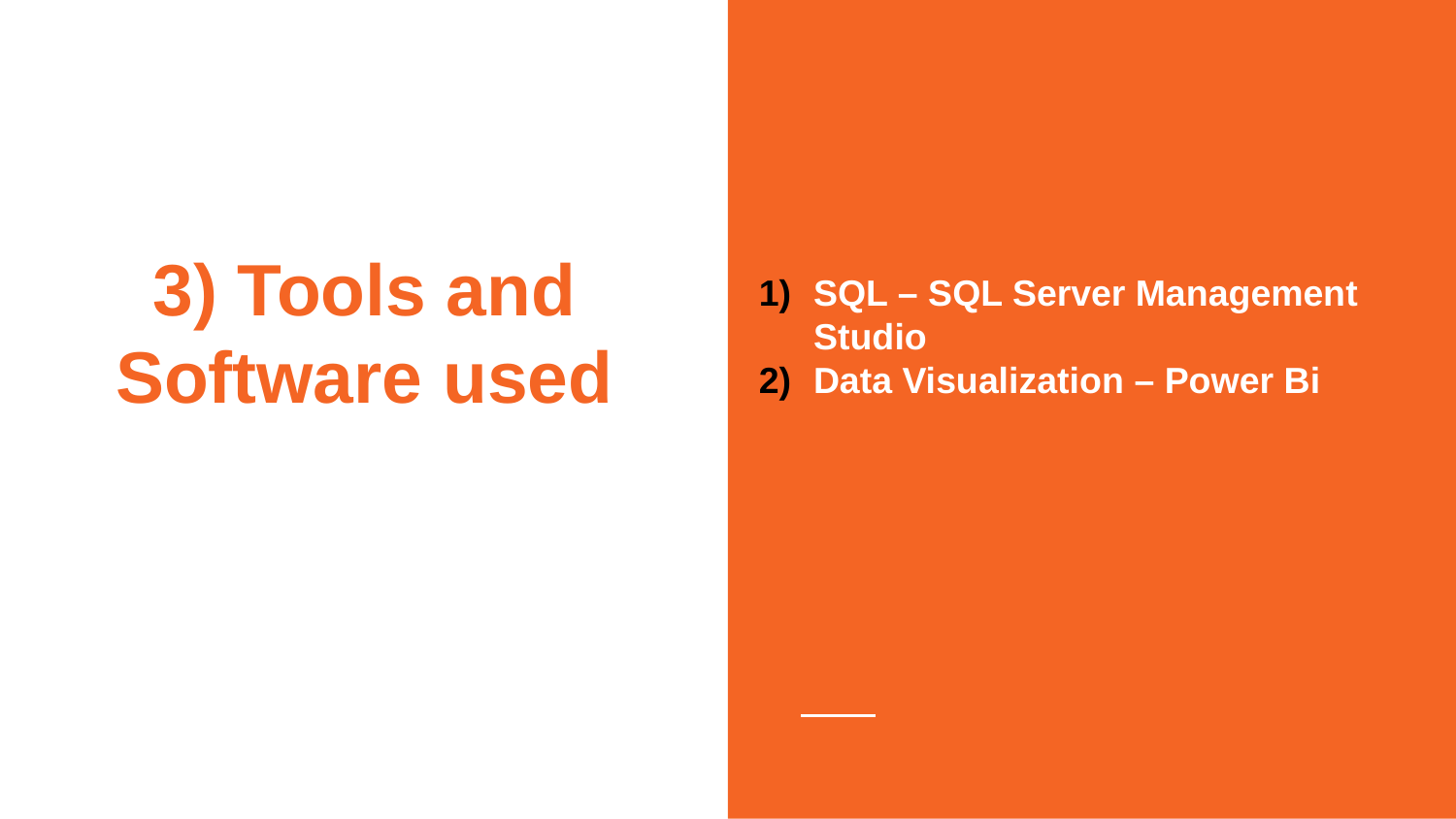

# 3) Tools and Software used
SQL – SQL Server Management Studio
Data Visualization – Power Bi